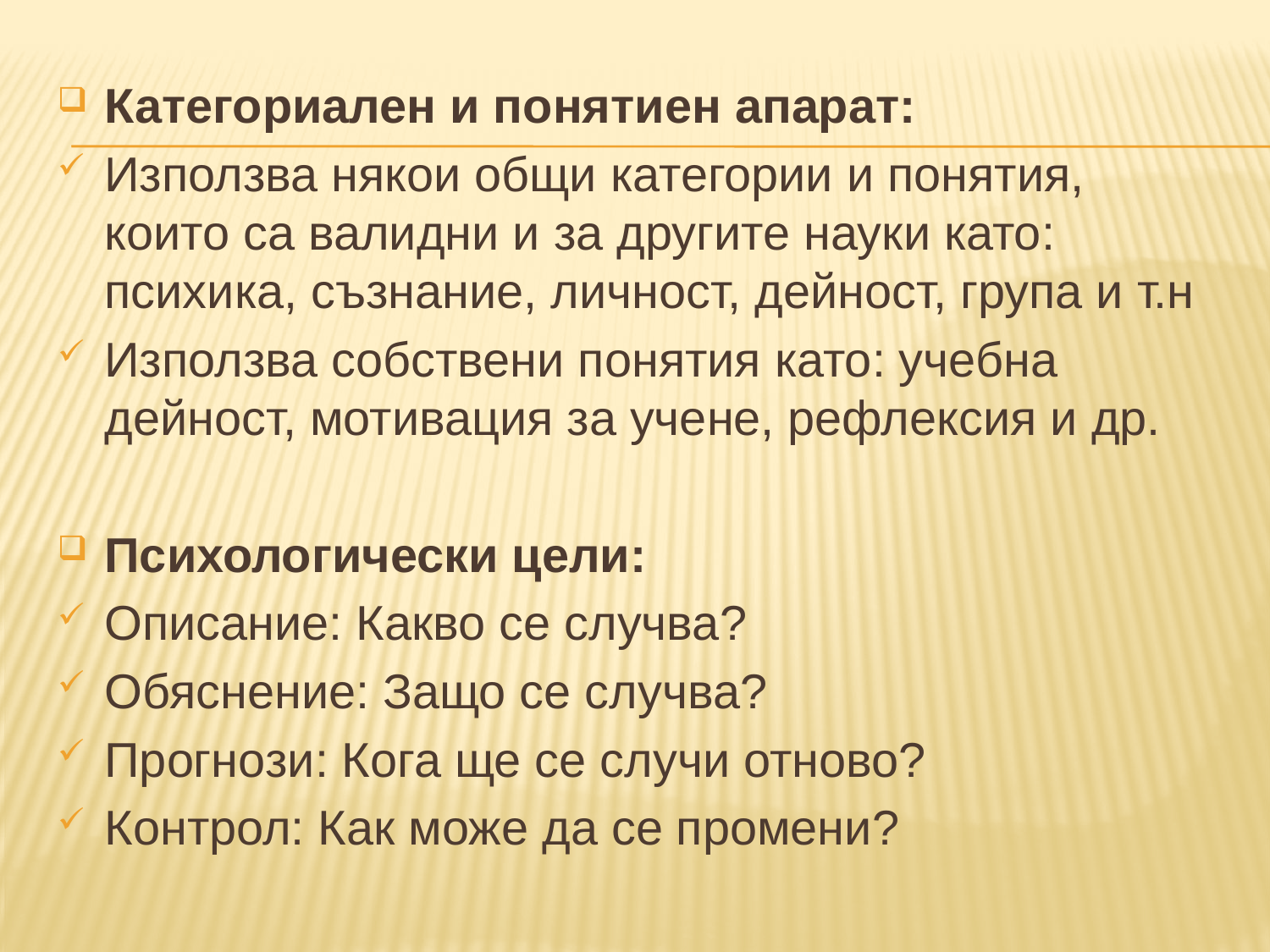

Категориален и понятиен апарат:
Използва някои общи категории и понятия, които са валидни и за другите науки като: психика, съзнание, личност, дейност, група и т.н
Използва собствени понятия като: учебна дейност, мотивация за учене, рефлексия и др.

Психологически цели:
Описание: Какво се случва?
Обяснение: Защо се случва?
Прогнози: Кога ще се случи отново?
Контрол: Как може да се промени?